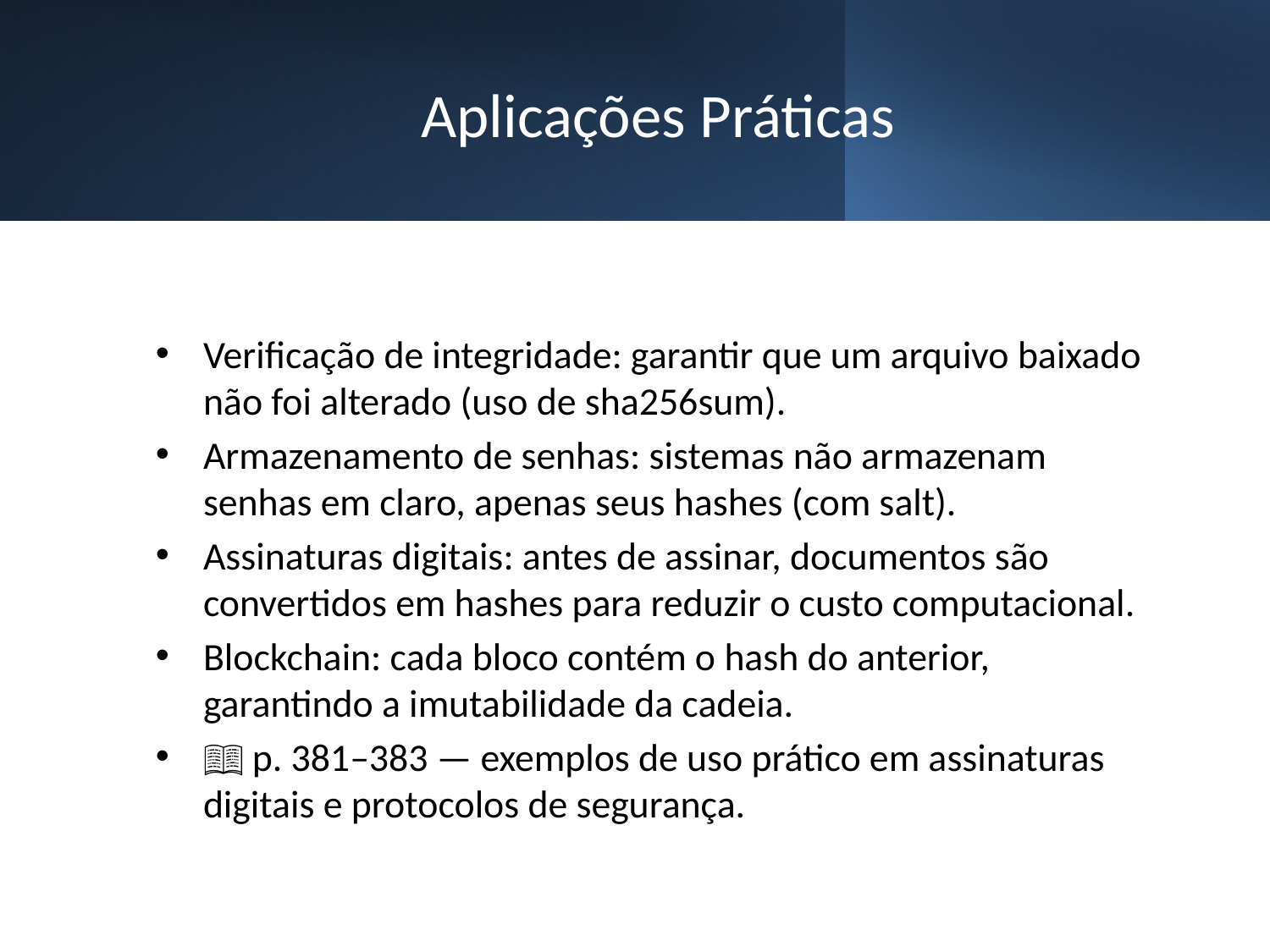

# Aplicações Práticas
Verificação de integridade: garantir que um arquivo baixado não foi alterado (uso de sha256sum).
Armazenamento de senhas: sistemas não armazenam senhas em claro, apenas seus hashes (com salt).
Assinaturas digitais: antes de assinar, documentos são convertidos em hashes para reduzir o custo computacional.
Blockchain: cada bloco contém o hash do anterior, garantindo a imutabilidade da cadeia.
📖 p. 381–383 — exemplos de uso prático em assinaturas digitais e protocolos de segurança.